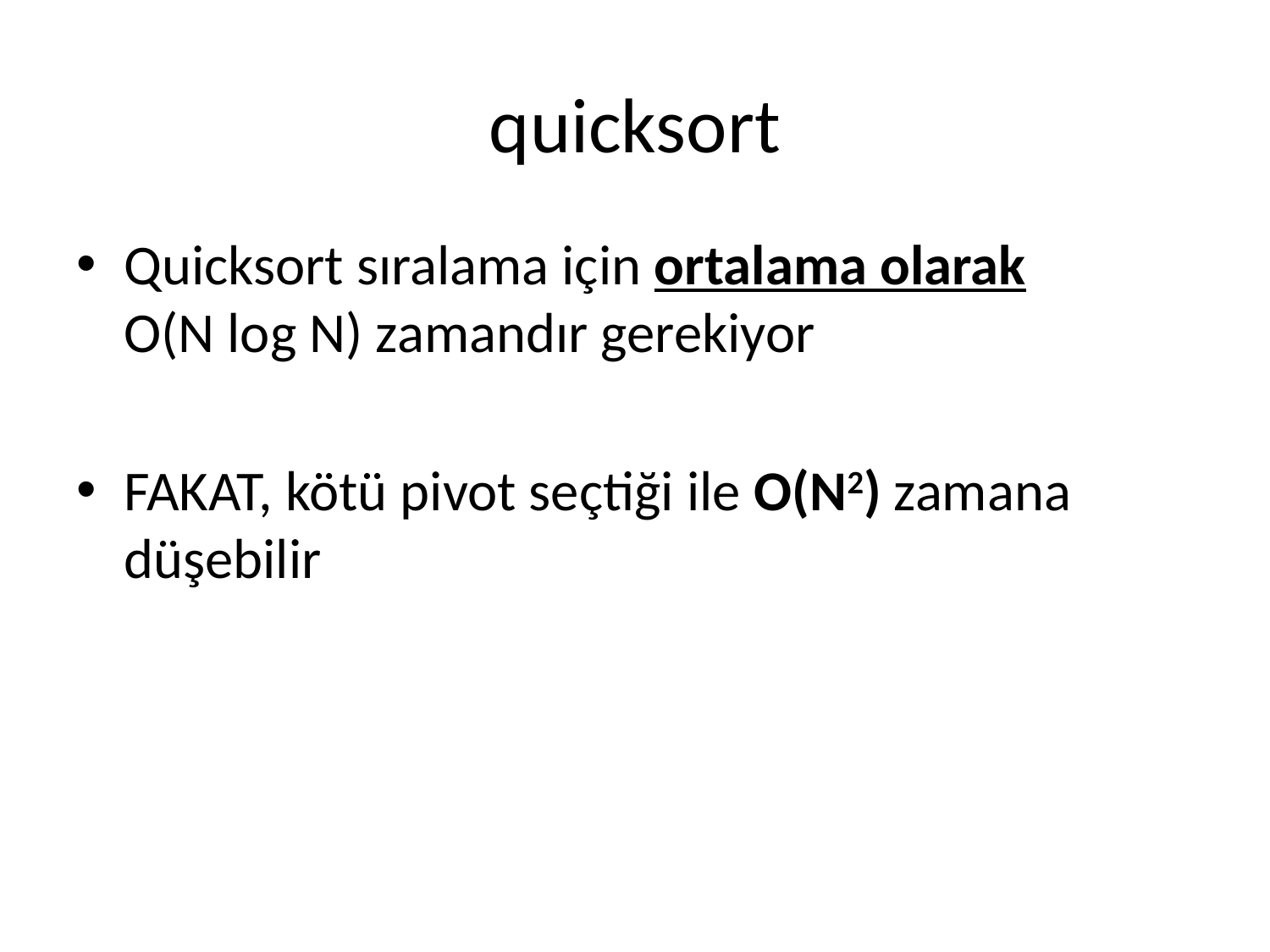

# quicksort
Quicksort sıralama için ortalama olarak
O(N log N) zamandır gerekiyor

FAKAT, kötü pivot seçtiği ile O(N2) zamana düşebilir